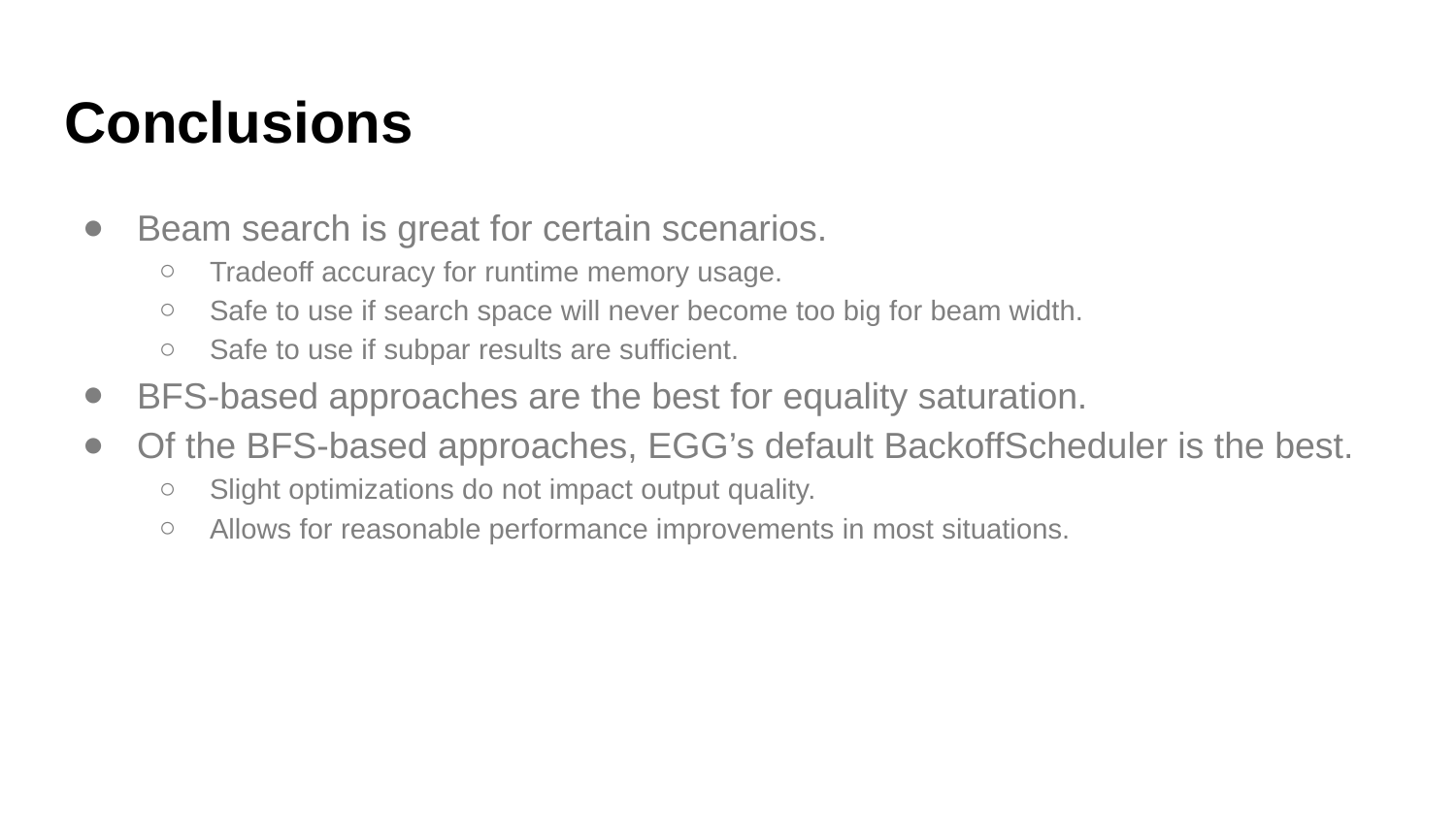

# Conclusions
Beam search is great for certain scenarios.
Tradeoff accuracy for runtime memory usage.
Safe to use if search space will never become too big for beam width.
Safe to use if subpar results are sufficient.
BFS-based approaches are the best for equality saturation.
Of the BFS-based approaches, EGG’s default BackoffScheduler is the best.
Slight optimizations do not impact output quality.
Allows for reasonable performance improvements in most situations.